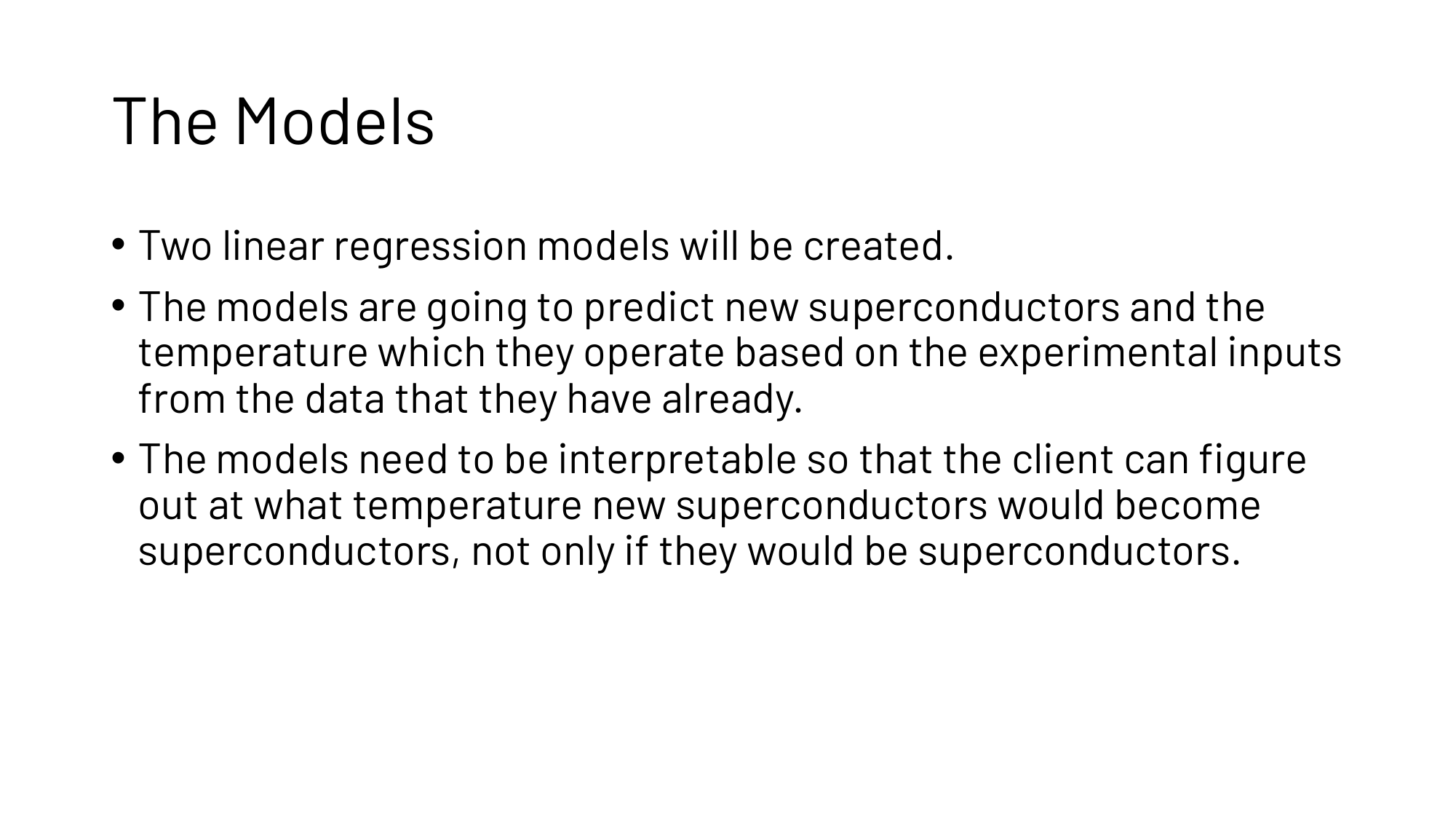

# The Models
Two linear regression models will be created.
The models are going to predict new superconductors and the temperature which they operate based on the experimental inputs from the data that they have already.
The models need to be interpretable so that the client can figure out at what temperature new superconductors would become superconductors, not only if they would be superconductors.